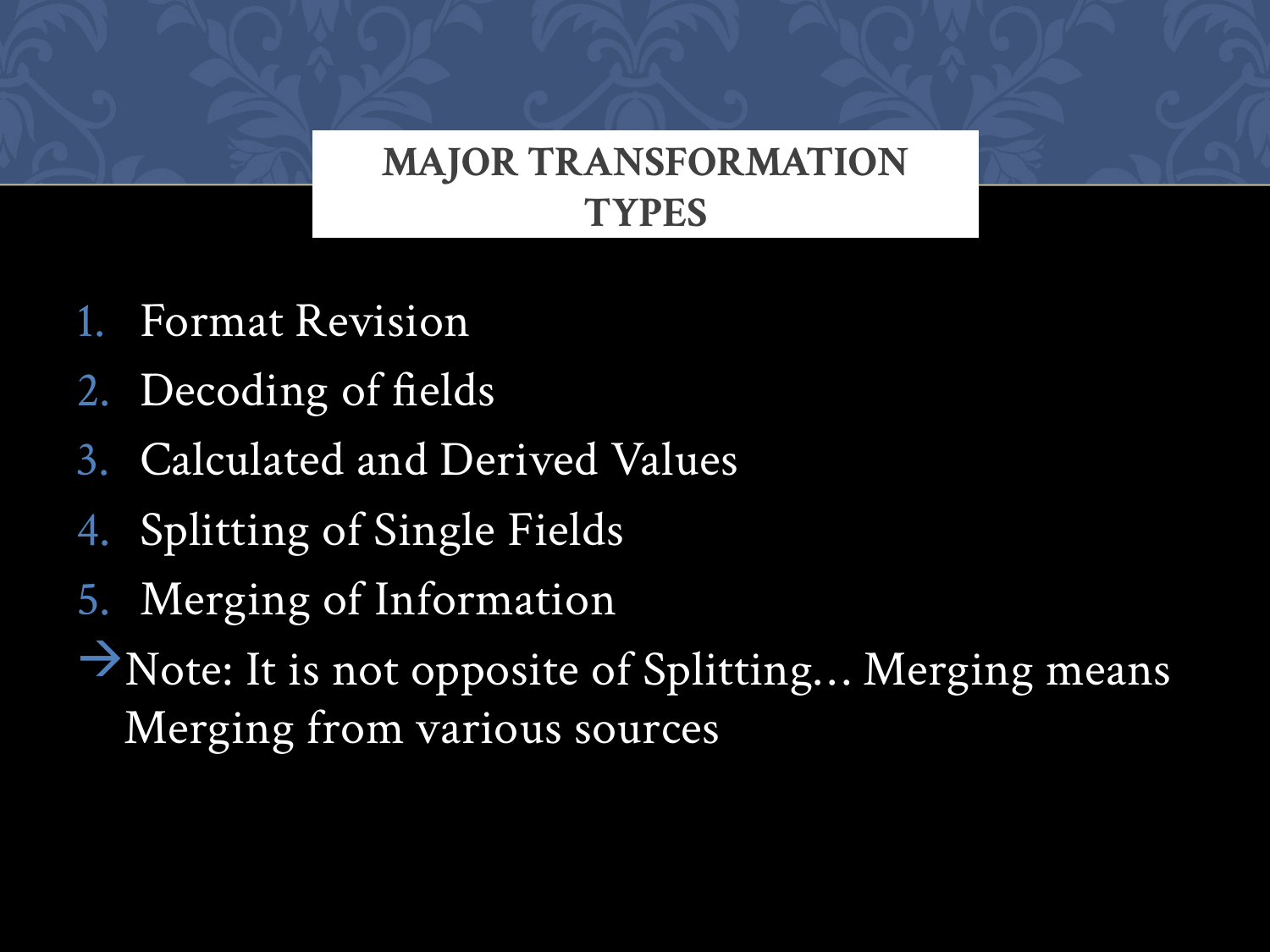

# Major Transformation Types
Format Revision
Decoding of fields
Calculated and Derived Values
Splitting of Single Fields
Merging of Information
Note: It is not opposite of Splitting… Merging means Merging from various sources